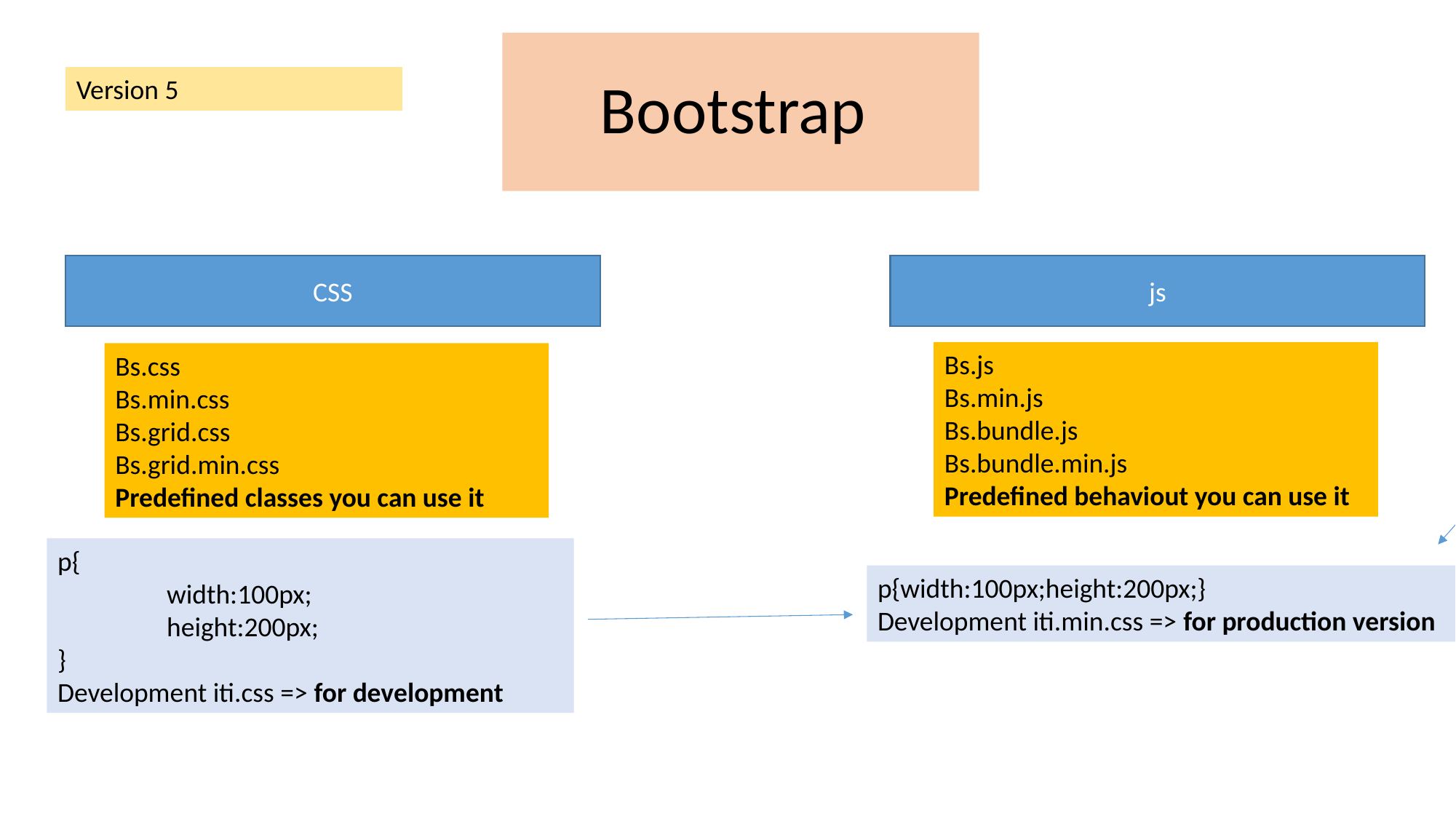

# Bootstrap
Version 5
CSS
js
Bs.js
Bs.min.js
Bs.bundle.js
Bs.bundle.min.js
Predefined behaviout you can use it
Bs.css
Bs.min.css
Bs.grid.css
Bs.grid.min.css
Predefined classes you can use it
Without comments
Without tabs
Without new lines
p{
	width:100px;
	height:200px;
}
Development iti.css => for development
p{width:100px;height:200px;}
Development iti.min.css => for production version